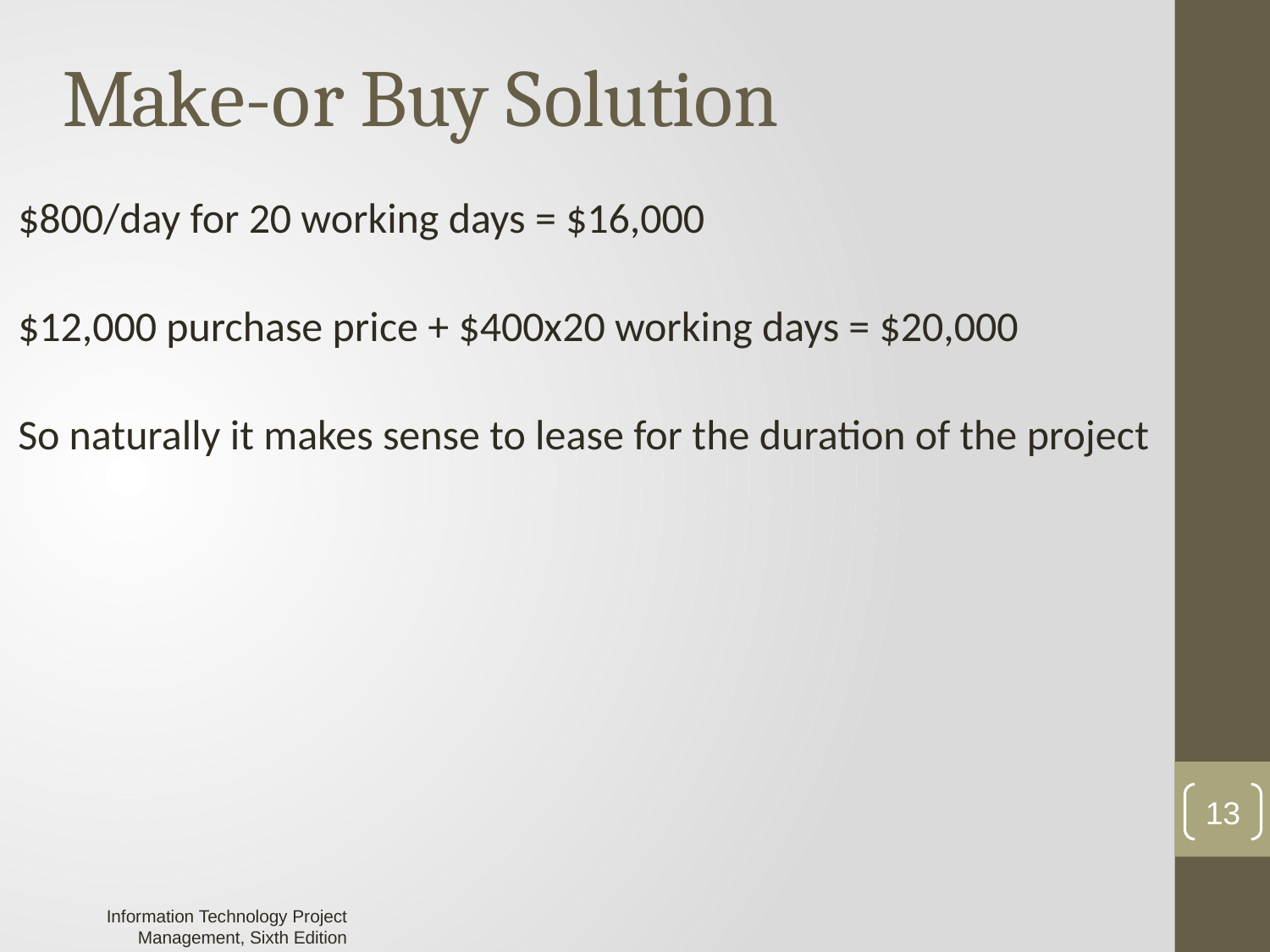

# Make-or Buy Solution
$800/day for 20 working days = $16,000

$12,000 purchase price + $400x20 working days = $20,000

So naturally it makes sense to lease for the duration of the project
13
Information Technology Project Management, Sixth Edition